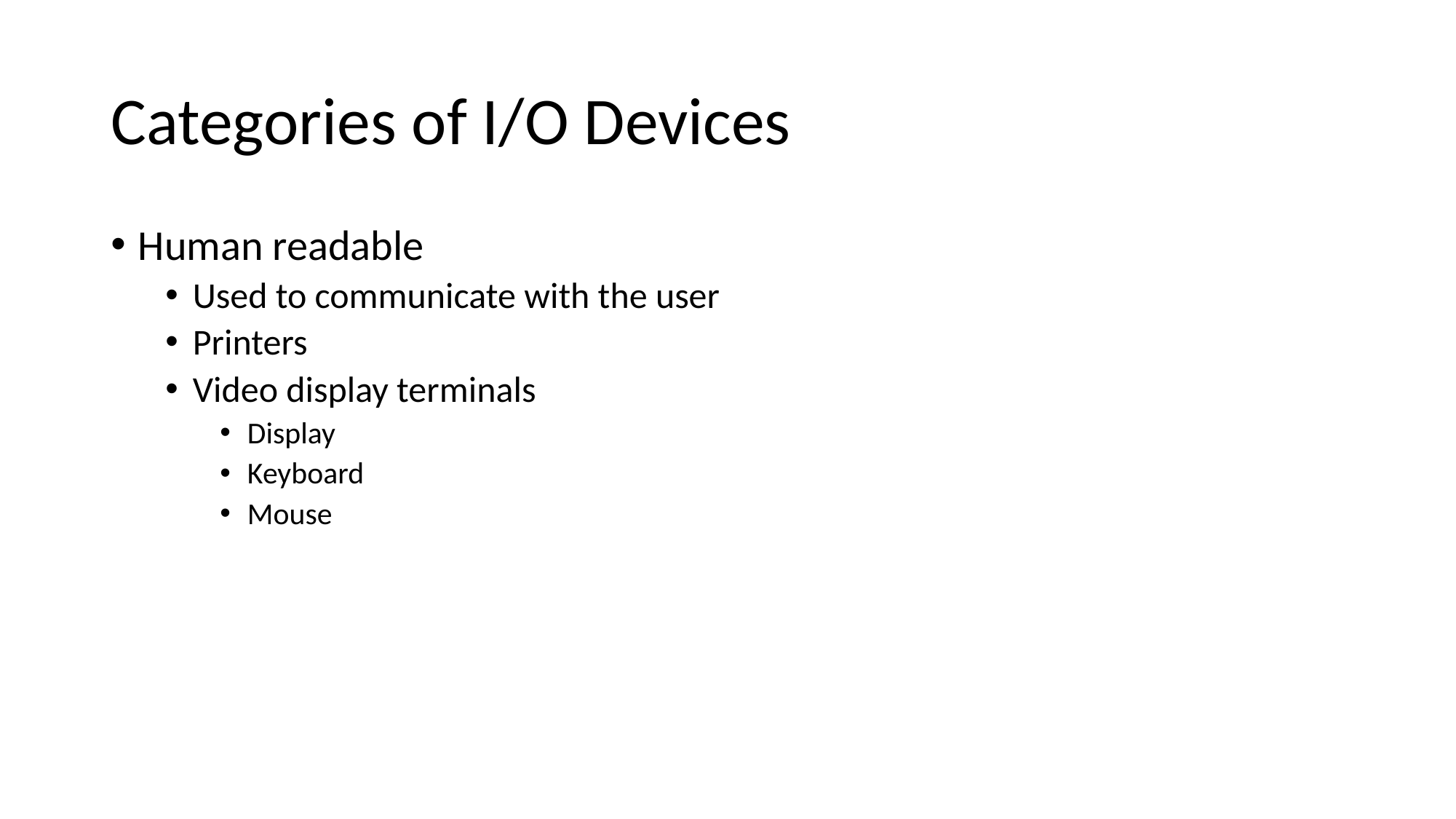

# Categories of I/O Devices
Human readable
Used to communicate with the user
Printers
Video display terminals
Display
Keyboard
Mouse